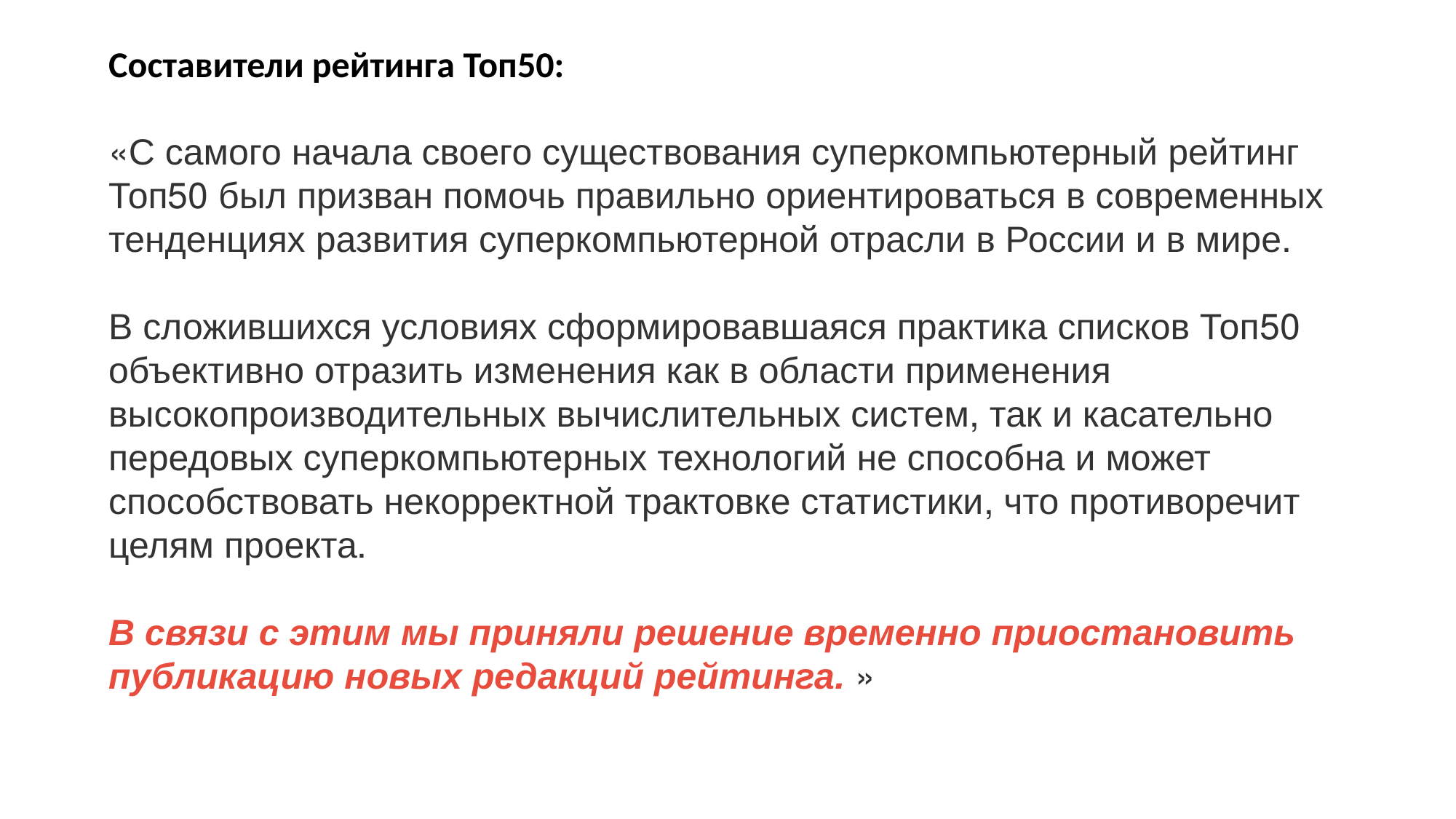

Составители рейтинга Топ50:

«С самого начала своего существования суперкомпьютерный рейтинг Топ50 был призван помочь правильно ориентироваться в современных тенденциях развития суперкомпьютерной отрасли в России и в мире.
В сложившихся условиях сформировавшаяся практика списков Топ50 объективно отразить изменения как в области применения высокопроизводительных вычислительных систем, так и касательно передовых суперкомпьютерных технологий не способна и может способствовать некорректной трактовке статистики, что противоречит целям проекта.
В связи с этим мы приняли решение временно приостановить публикацию новых редакций рейтинга. »